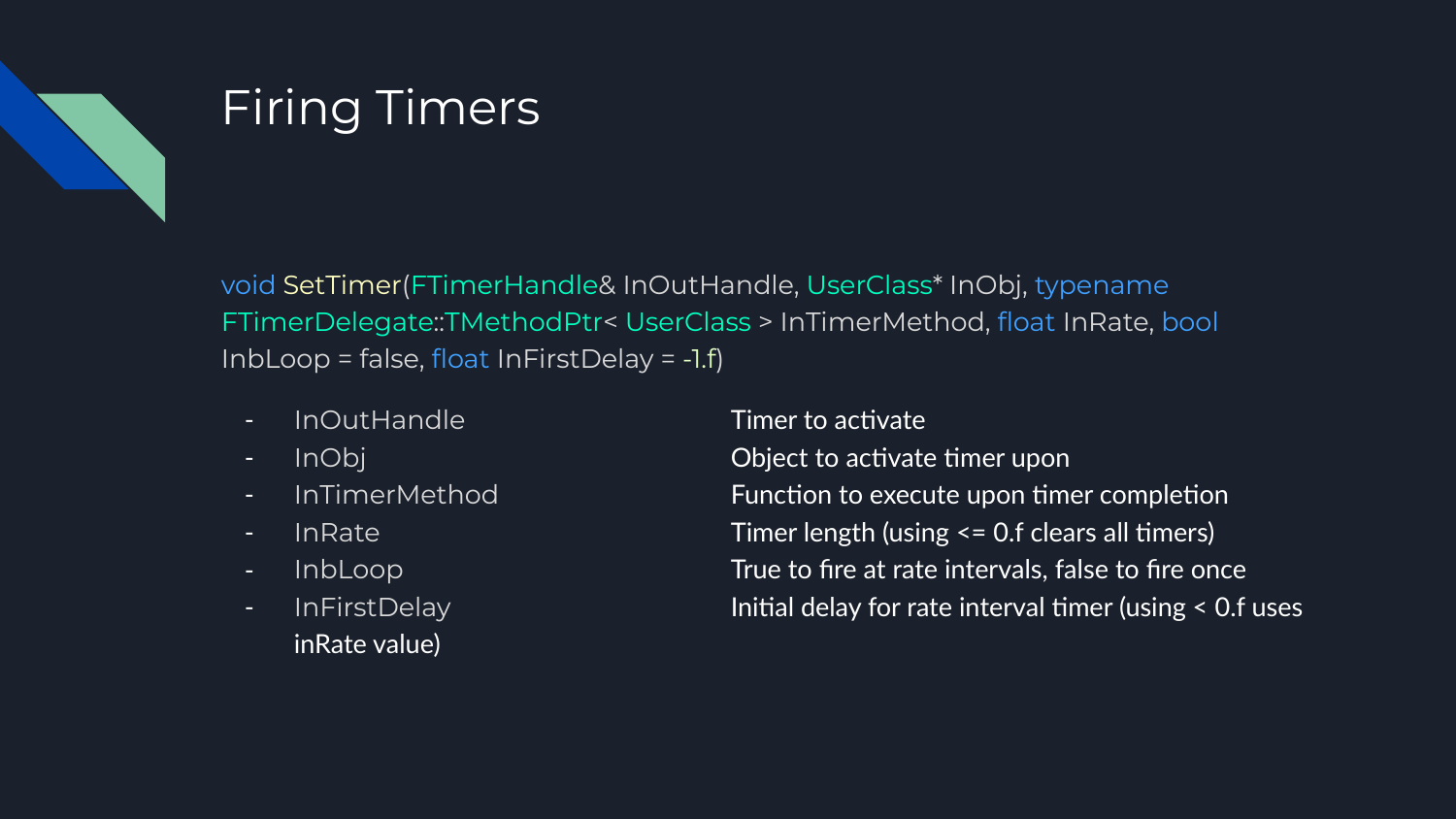

# Firing Timers
void SetTimer(FTimerHandle& InOutHandle, UserClass* InObj, typename FTimerDelegate::TMethodPtr< UserClass > InTimerMethod, float InRate, bool InbLoop = false, float InFirstDelay = -1.f)
InOutHandle		Timer to activate
InObj			Object to activate timer upon
InTimerMethod		Function to execute upon timer completion
InRate			Timer length (using <= 0.f clears all timers)
InbLoop			True to fire at rate intervals, false to fire once
InFirstDelay		Initial delay for rate interval timer (using < 0.f uses inRate value)